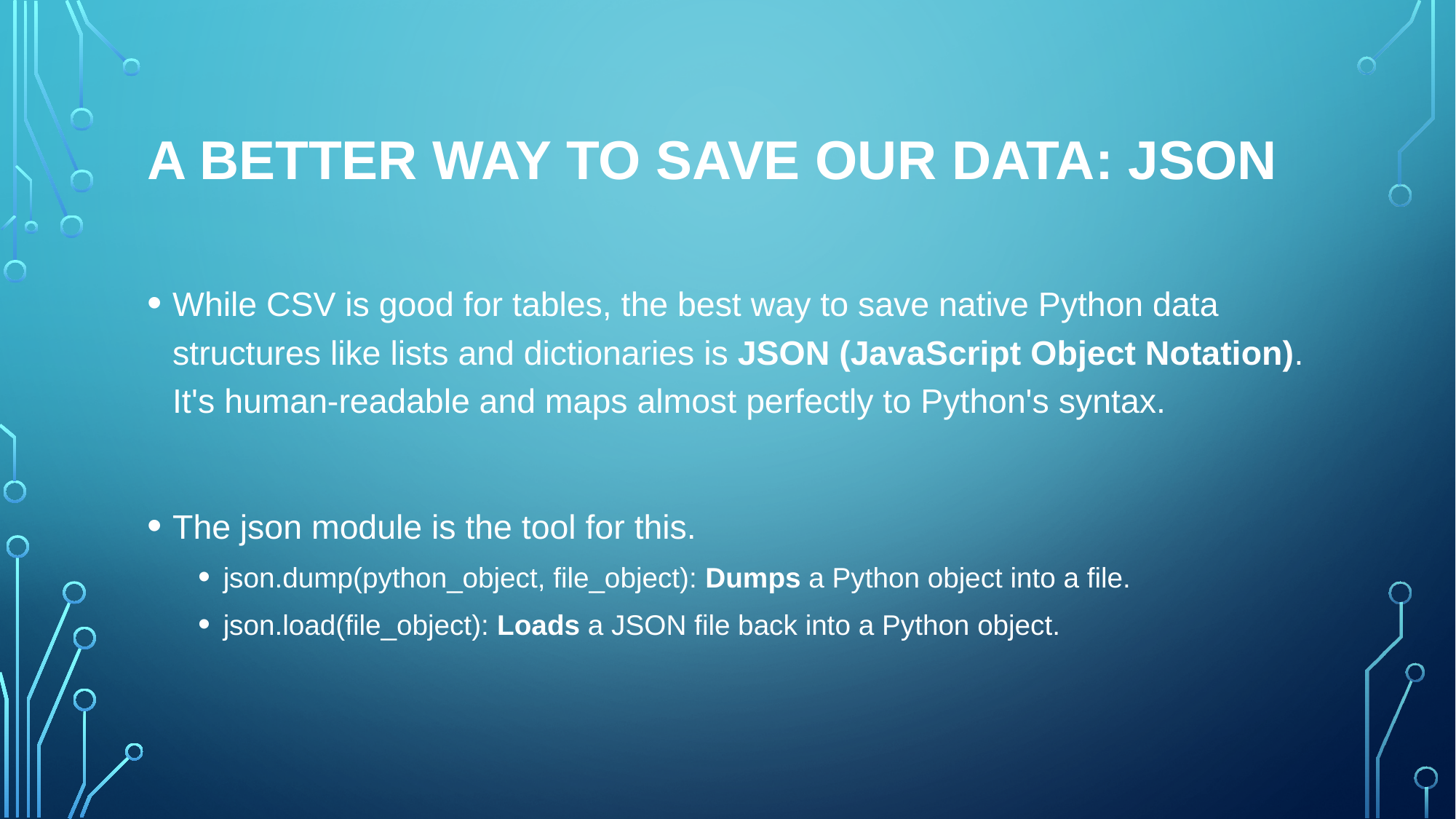

# A Better Way to Save Our Data: JSON
While CSV is good for tables, the best way to save native Python data structures like lists and dictionaries is JSON (JavaScript Object Notation). It's human-readable and maps almost perfectly to Python's syntax.

The json module is the tool for this.
json.dump(python_object, file_object): Dumps a Python object into a file.
json.load(file_object): Loads a JSON file back into a Python object.